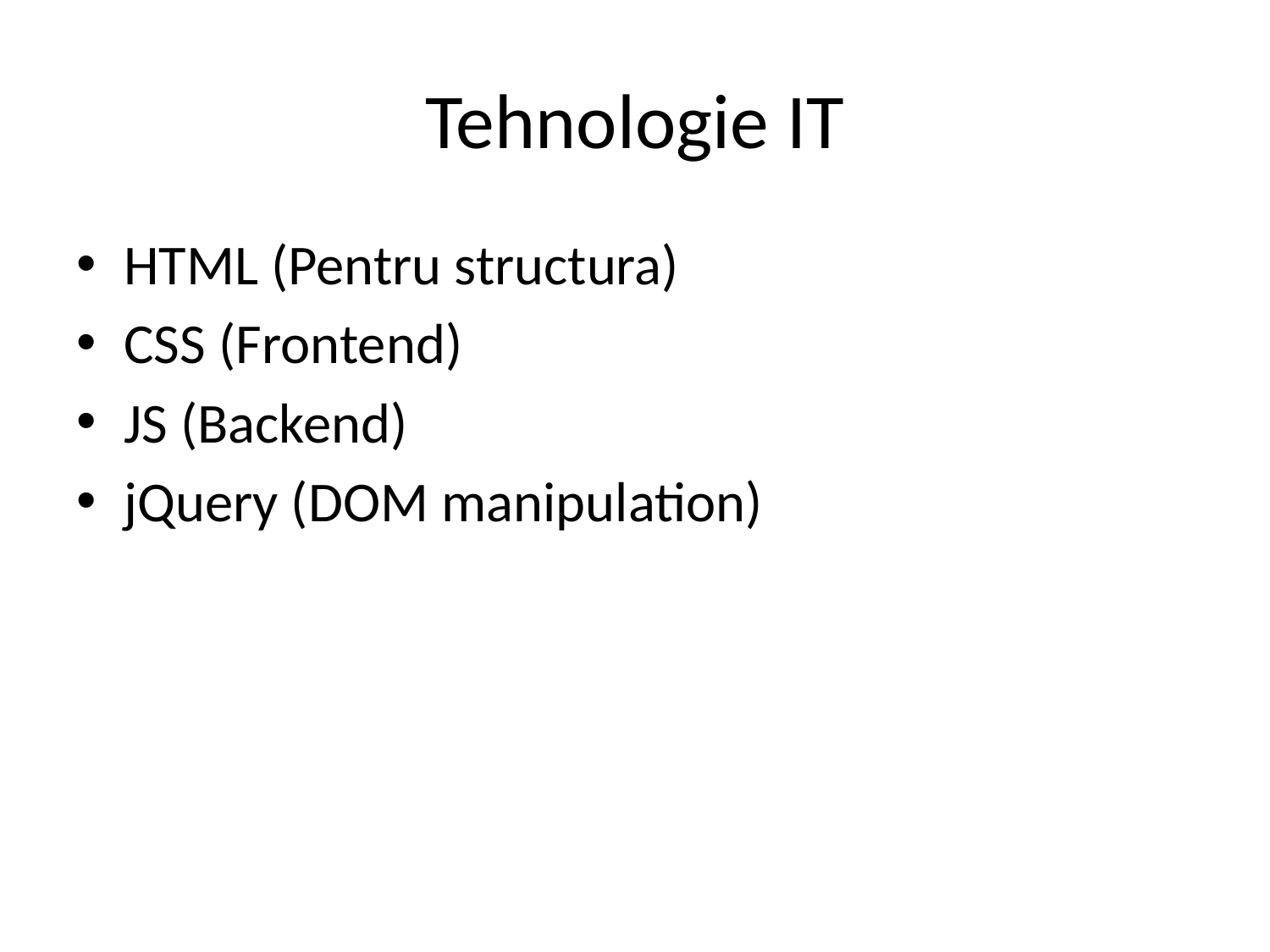

# Tehnologie IT
HTML (Pentru structura)
CSS (Frontend)
JS (Backend)
jQuery (DOM manipulation)